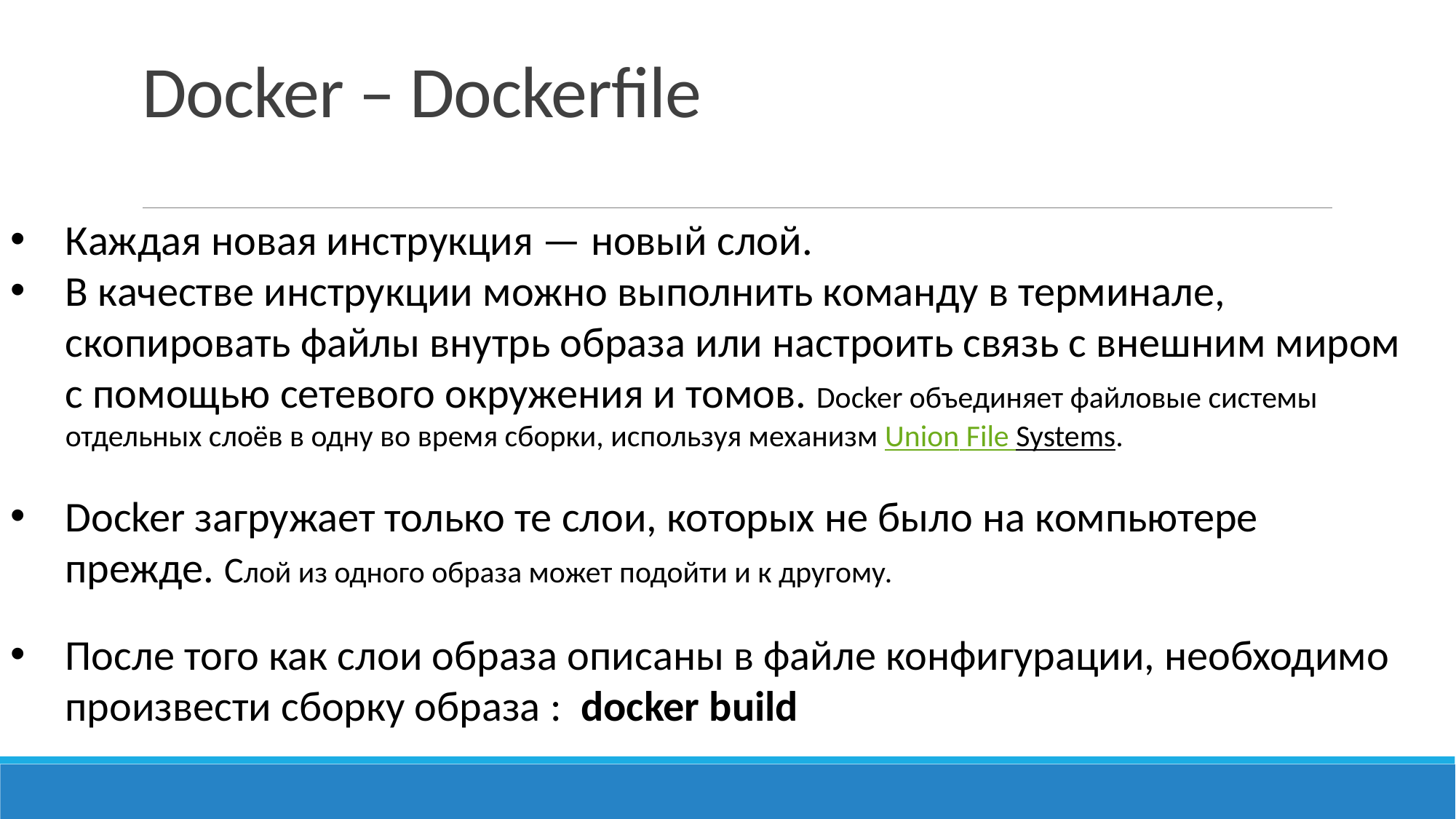

# Docker – Dockerfile
Каждая новая инструкция — новый слой.
В качестве инструкции можно выполнить команду в терминале, скопировать файлы внутрь образа или настроить связь с внешним миром с помощью сетевого окружения и томов. Docker объединяет файловые системы отдельных слоёв в одну во время сборки, используя механизм Union File Systems.

Docker загружает только те слои, которых не было на компьютере прежде. Cлой из одного образа может подойти и к другому.

После того как слои образа описаны в файле конфигурации, необходимо произвести сборку образа :  docker build